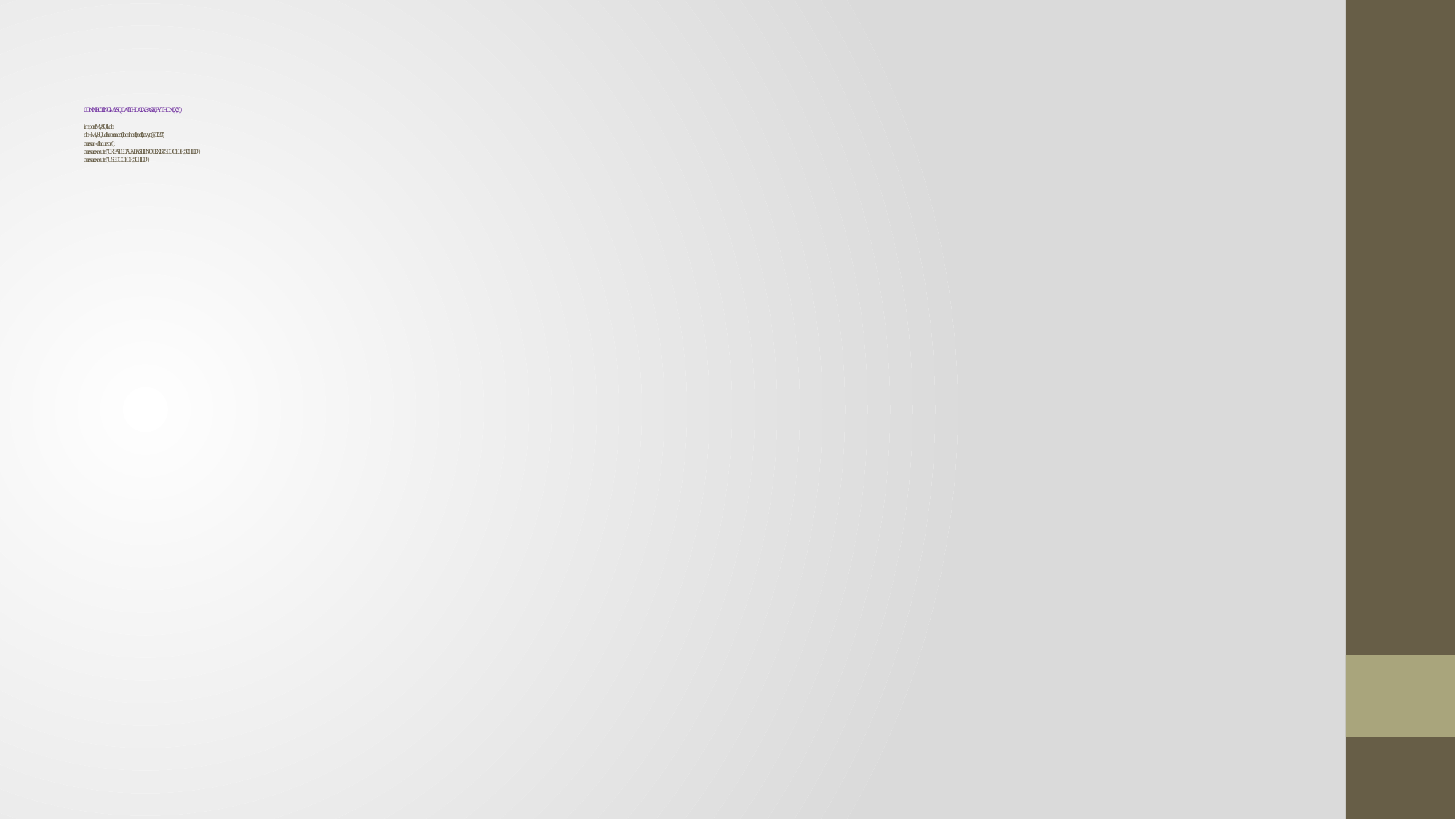

# CONNECTING MYSQL WITH DATABASE     (PYTHON(X,Y)) import MySQLdb db=MySQLdb.connect('localhost','root','kavya@123') cursor=db.cursor(); cursor.execute("CREATE DATABASE IF NOT EXISTS DOCTOR_SCHED") cursor.execute("USE DOCTOR_SCHED")